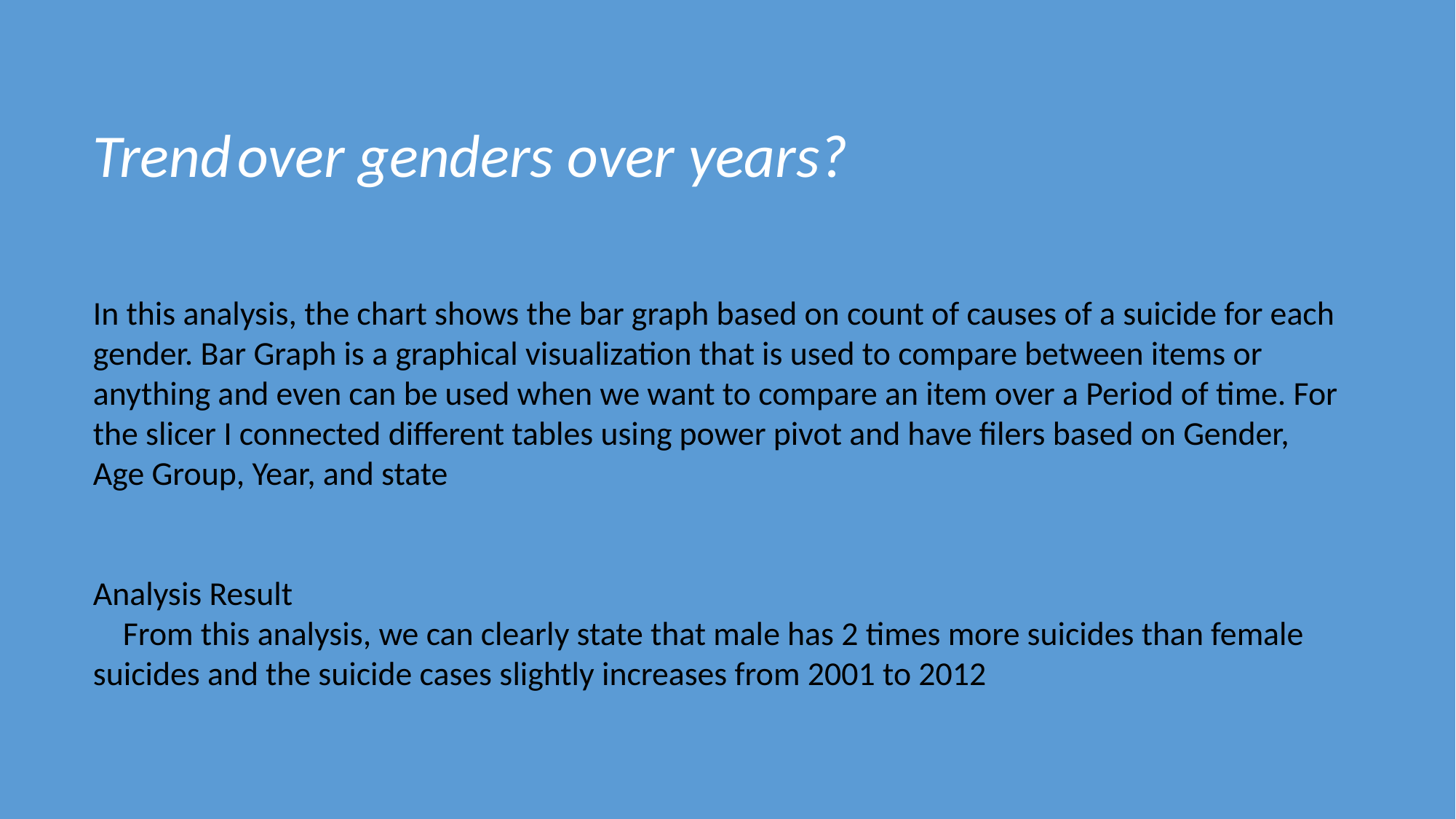

Trend over genders over years?
In this analysis, the chart shows the bar graph based on count of causes of a suicide for each gender. Bar Graph is a graphical visualization that is used to compare between items or anything and even can be used when we want to compare an item over a Period of time. For the slicer I connected different tables using power pivot and have filers based on Gender, Age Group, Year, and state

Analysis Result
    From this analysis, we can clearly state that male has 2 times more suicides than female suicides and the suicide cases slightly increases from 2001 to 2012